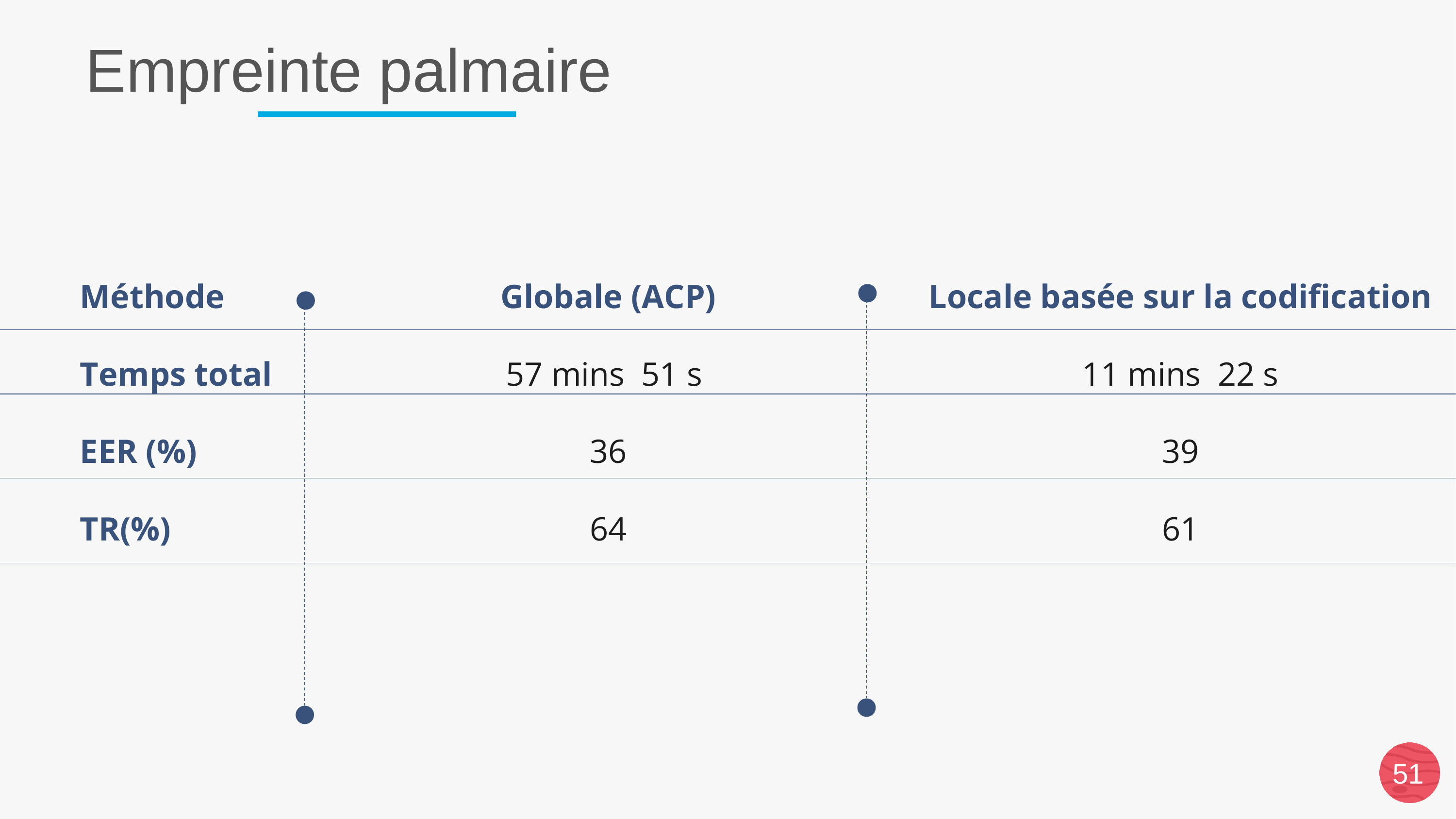

# Empreinte palmaire
Méthode
Temps total
EER (%)
TR(%)

Globale (ACP)
57 mins  51 s
36
64
Locale basée sur la codification
11 mins  22 s
39
61

51